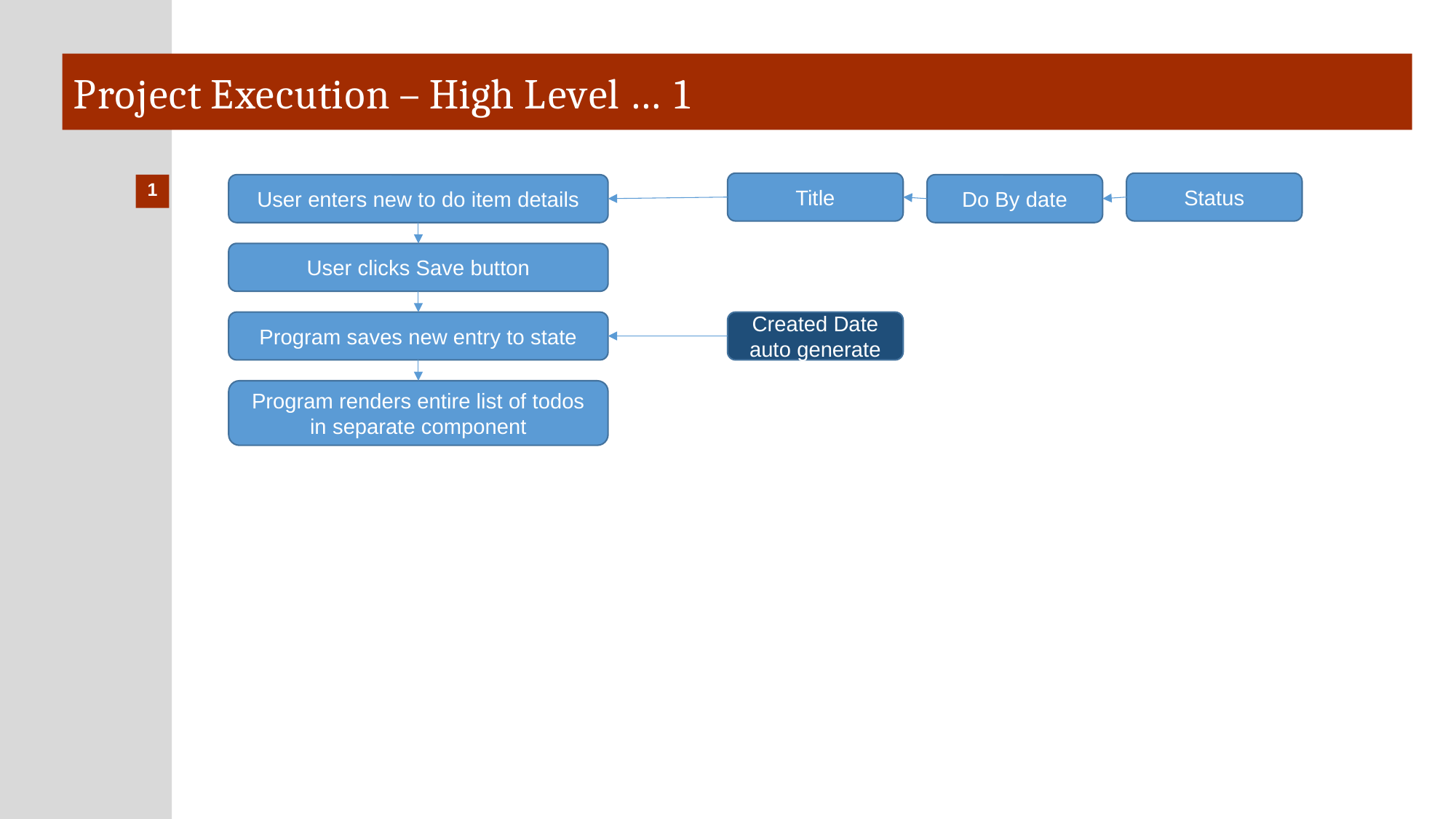

# Project Execution – High Level … 1
1

Status
Title
User enters new to do item details
Do By date
User clicks Save button
Program saves new entry to state
Created Date auto generate
Program renders entire list of todos in separate component